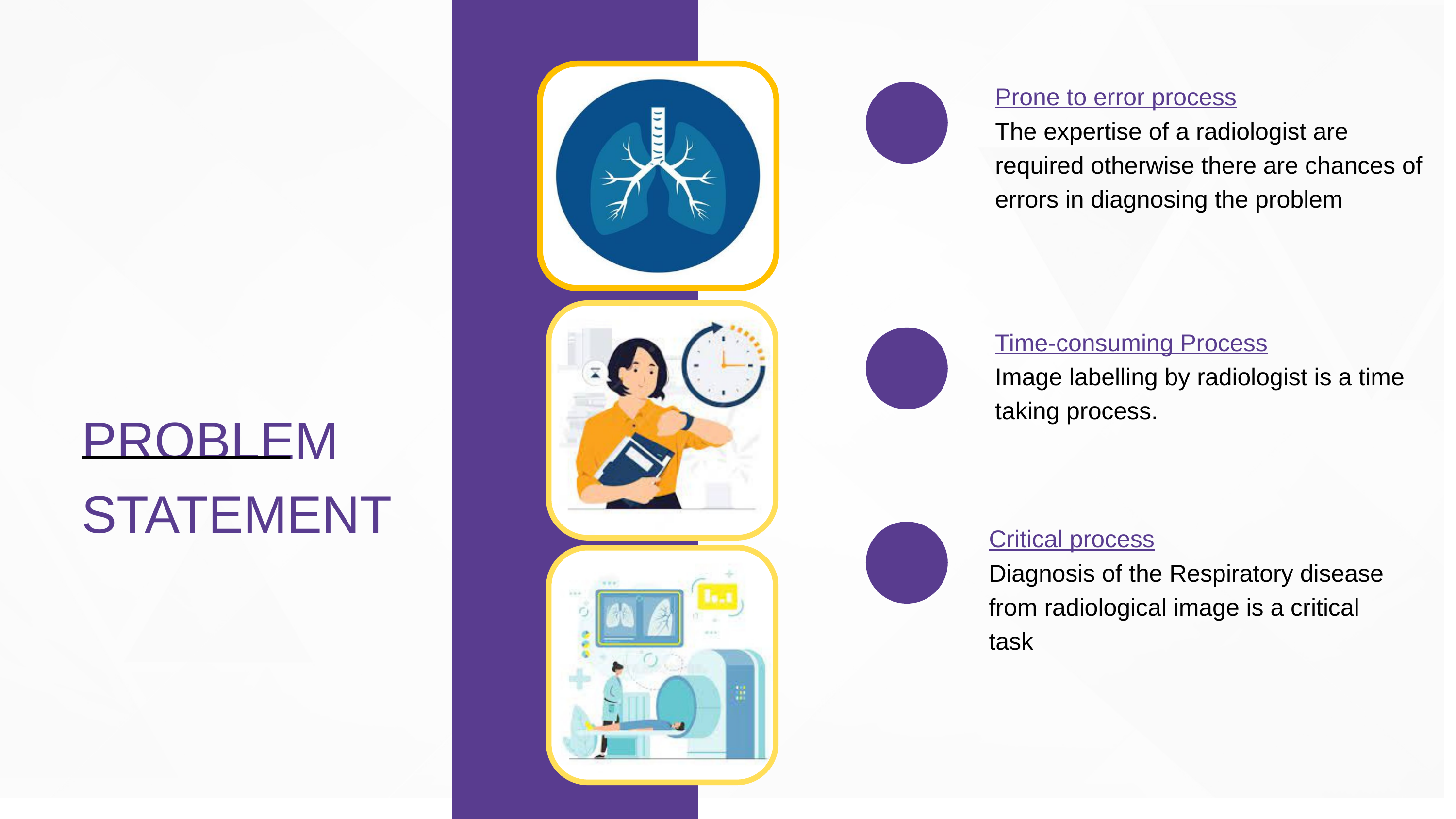

Prone to error process
The expertise of a radiologist are required otherwise there are chances of errors in diagnosing the problem

Time-consuming Process
Image labelling by radiologist is a time taking process.

PROBLEM STATEMENT

Critical process
Diagnosis of the Respiratory disease from radiological image is a critical task